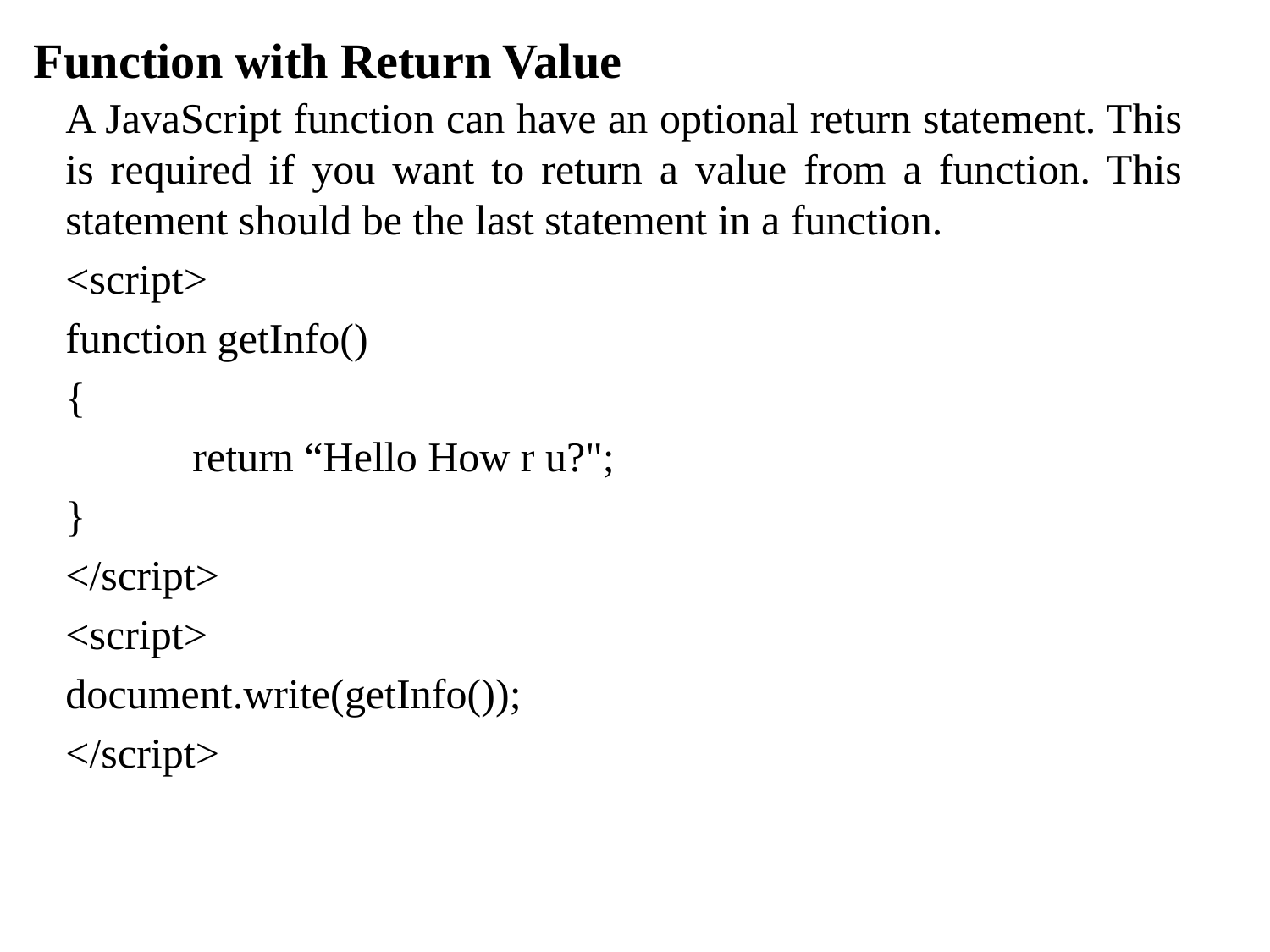

# Function with Return Value
A JavaScript function can have an optional return statement. This is required if you want to return a value from a function. This statement should be the last statement in a function.
<script>
function getInfo()
{
	return “Hello How r u?";
}
</script>
<script>
document.write(getInfo());
</script>